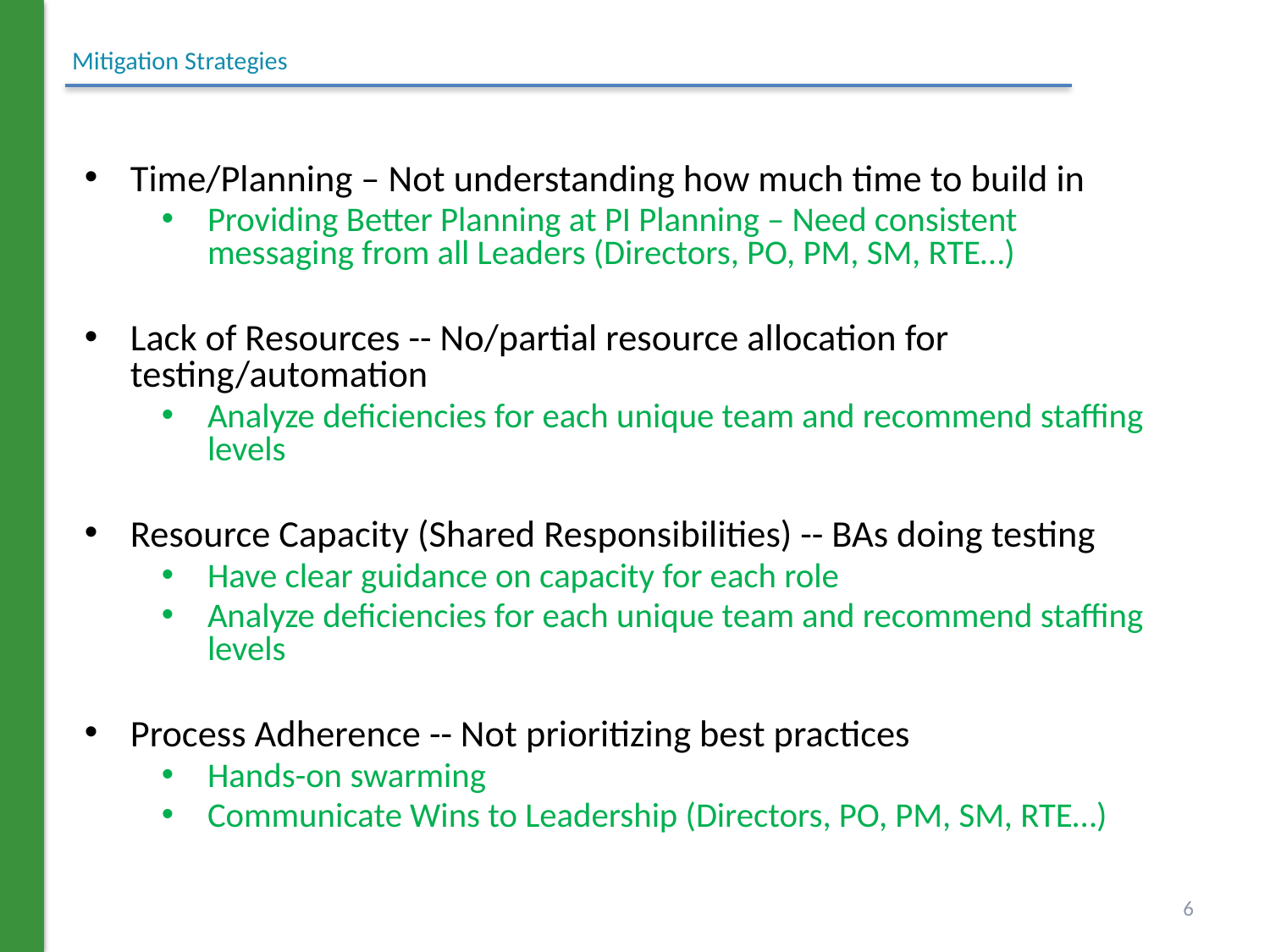

# Mitigation Strategies
Time/Planning – Not understanding how much time to build in
Providing Better Planning at PI Planning – Need consistent messaging from all Leaders (Directors, PO, PM, SM, RTE…)

Lack of Resources -- No/partial resource allocation for testing/automation
Analyze deficiencies for each unique team and recommend staffing levels

Resource Capacity (Shared Responsibilities) -- BAs doing testing
Have clear guidance on capacity for each role
Analyze deficiencies for each unique team and recommend staffing levels

Process Adherence -- Not prioritizing best practices
Hands-on swarming
Communicate Wins to Leadership (Directors, PO, PM, SM, RTE…)

6